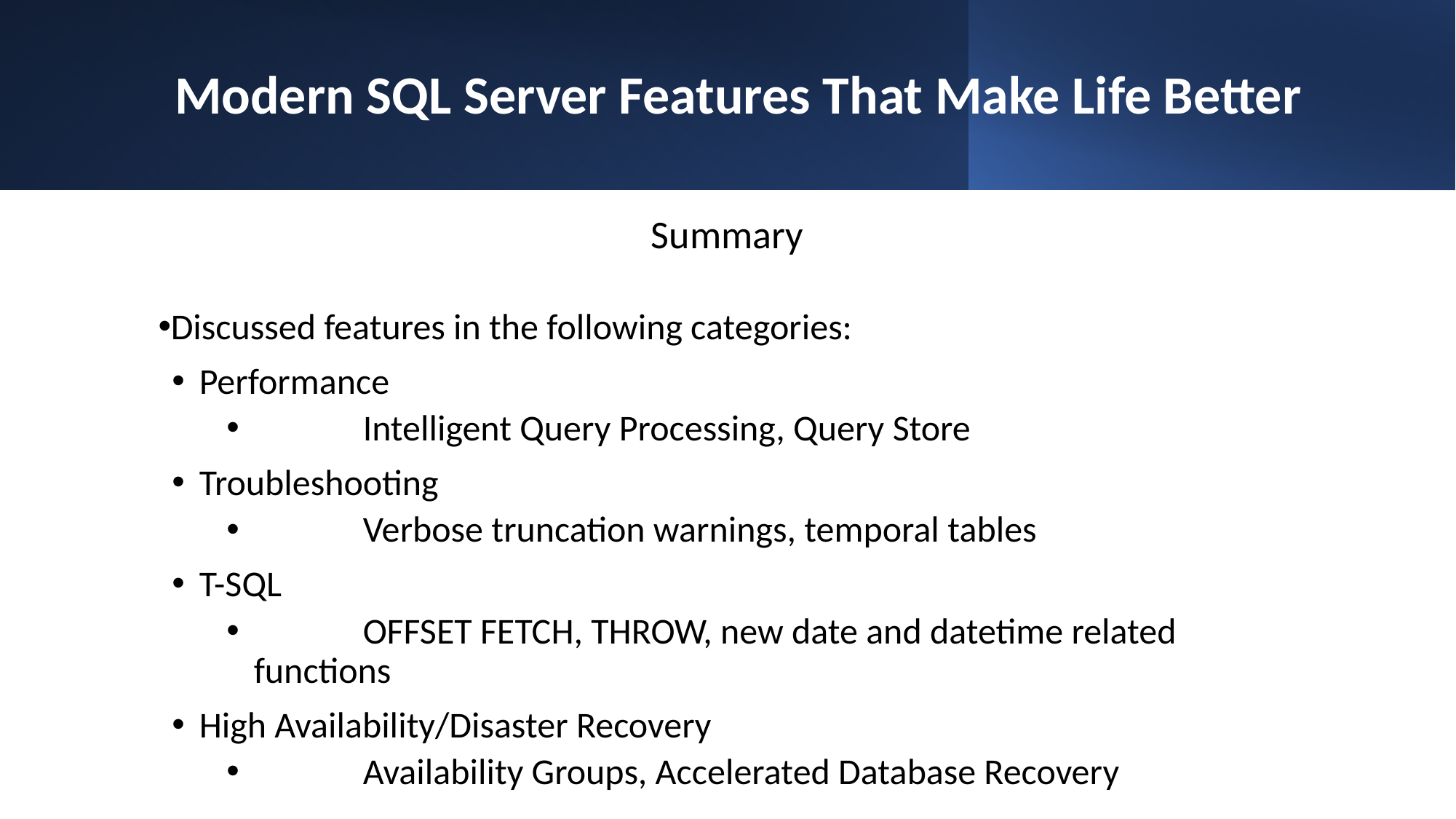

# Modern SQL Server Features That Make Life Better
Summary

Discussed features in the following categories:
Performance
	Intelligent Query Processing, Query Store
Troubleshooting
	Verbose truncation warnings, temporal tables
T-SQL
	OFFSET FETCH, THROW, new date and datetime related functions
High Availability/Disaster Recovery
	Availability Groups, Accelerated Database Recovery